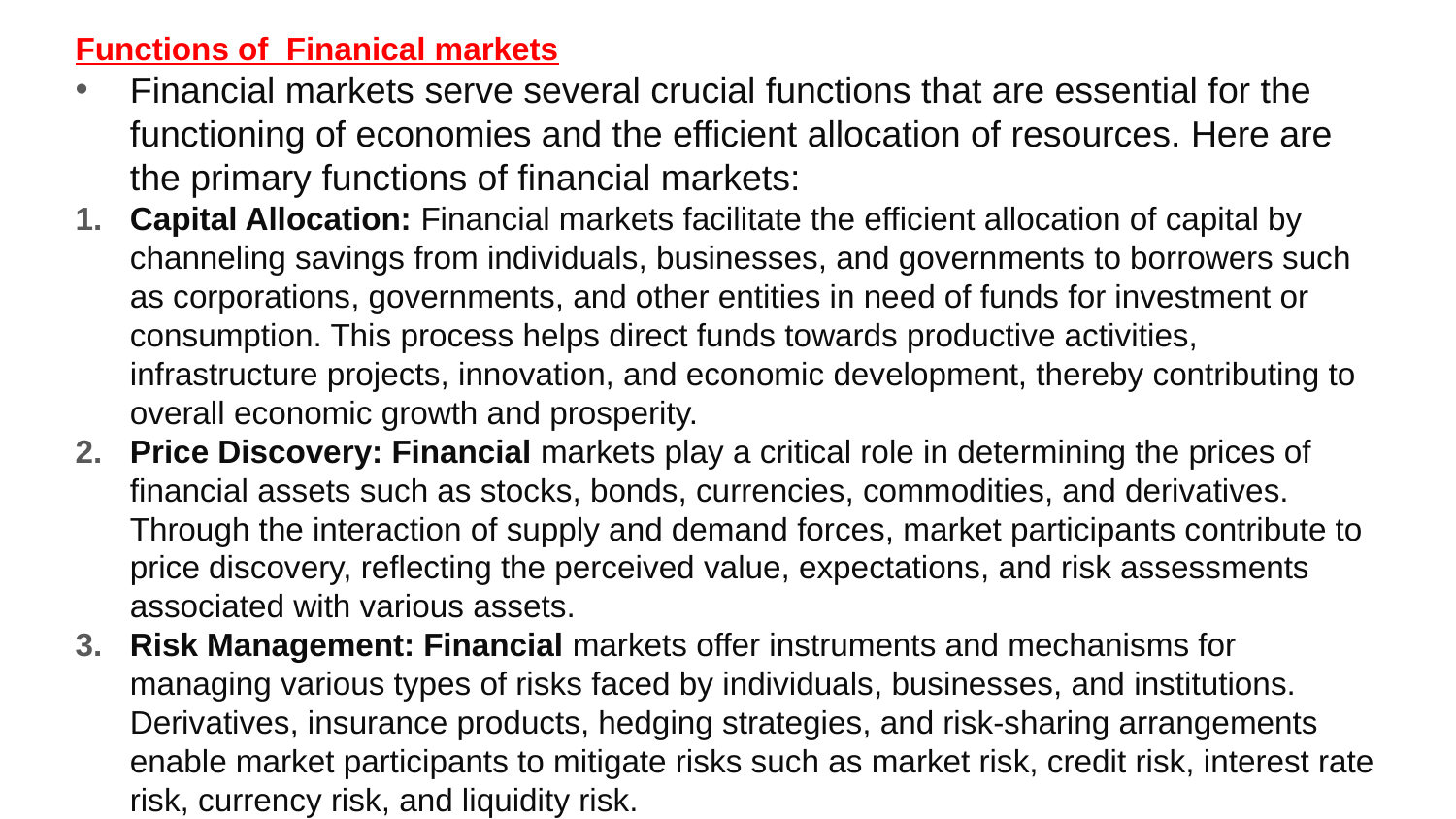

Functions of  Finanical markets
Financial markets serve several crucial functions that are essential for the functioning of economies and the efficient allocation of resources. Here are the primary functions of financial markets:
Capital Allocation: Financial markets facilitate the efficient allocation of capital by channeling savings from individuals, businesses, and governments to borrowers such as corporations, governments, and other entities in need of funds for investment or consumption. This process helps direct funds towards productive activities, infrastructure projects, innovation, and economic development, thereby contributing to overall economic growth and prosperity.
Price Discovery: Financial markets play a critical role in determining the prices of financial assets such as stocks, bonds, currencies, commodities, and derivatives. Through the interaction of supply and demand forces, market participants contribute to price discovery, reflecting the perceived value, expectations, and risk assessments associated with various assets.
Risk Management: Financial markets offer instruments and mechanisms for managing various types of risks faced by individuals, businesses, and institutions. Derivatives, insurance products, hedging strategies, and risk-sharing arrangements enable market participants to mitigate risks such as market risk, credit risk, interest rate risk, currency risk, and liquidity risk.